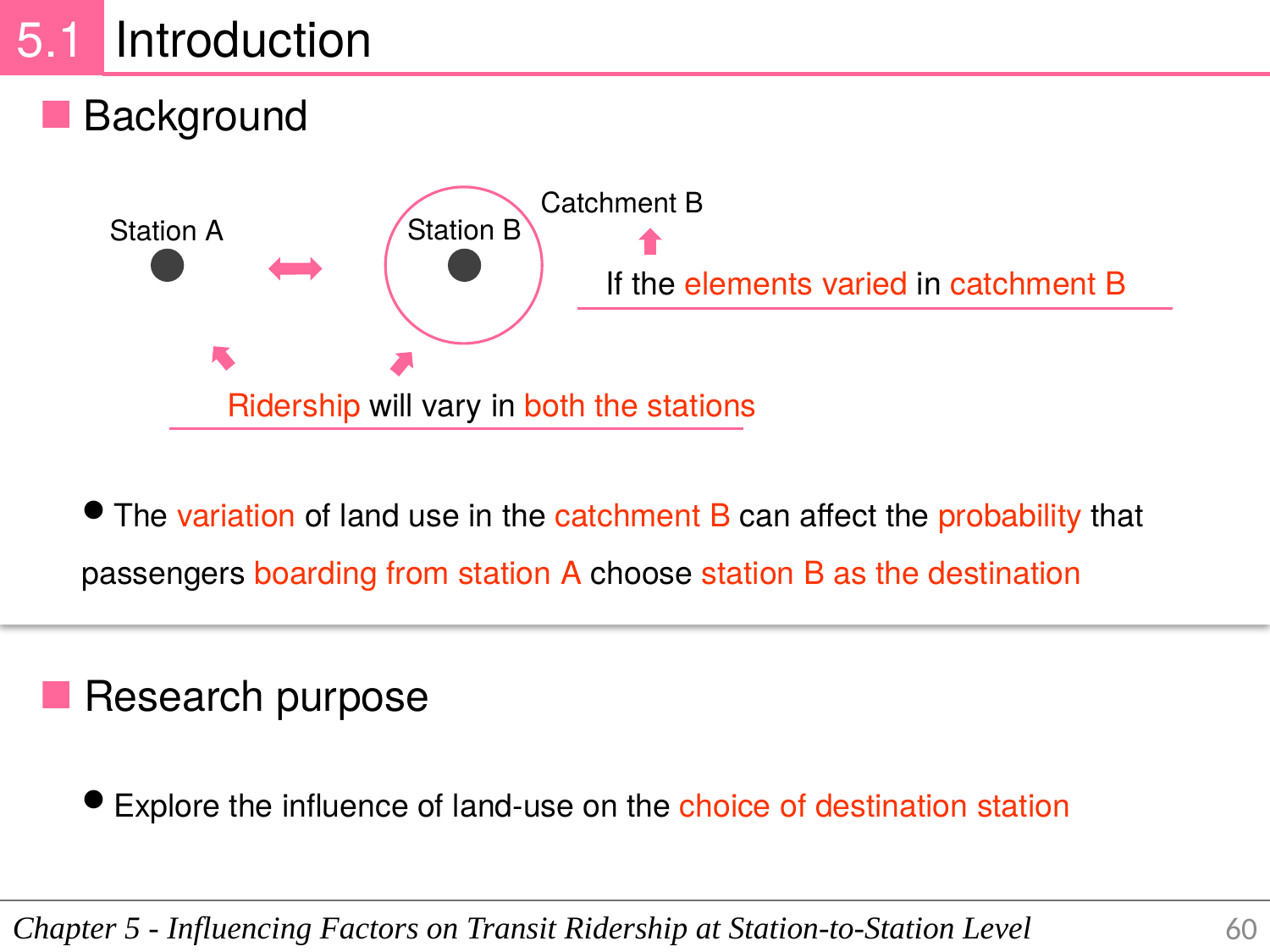

5.1
Introduction

Background

Catchment B

Station B
Station A

If the elements varied in catchment B
Ridership will vary in both the stations

The variation of land use in the catchment B can affect the probability that passengers boarding from station A choose station B as the destination
Research purpose

Explore the influence of land-use on the choice of destination station
Chapter 5 - Influencing Factors on Transit Ridership at Station-to-Station Level
60